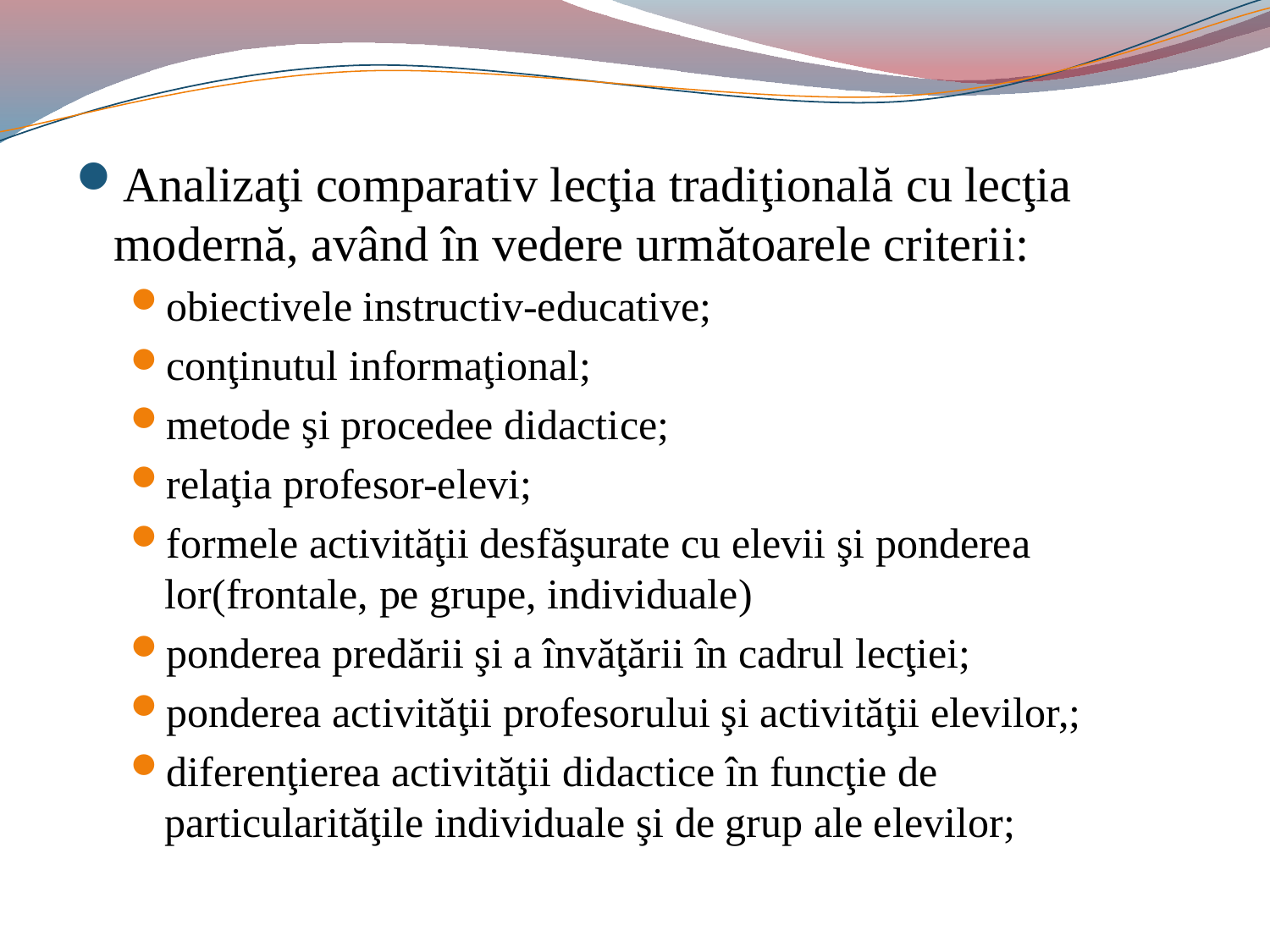

#
Analizaţi comparativ lecţia tradiţională cu lecţia modernă, având în vedere următoarele criterii:
obiectivele instructiv-educative;
conţinutul informaţional;
metode şi procedee didactice;
relaţia profesor-elevi;
formele activităţii desfăşurate cu elevii şi ponderea lor(frontale, pe grupe, individuale)
ponderea predării şi a învăţării în cadrul lecţiei;
ponderea activităţii profesorului şi activităţii elevilor,;
diferenţierea activităţii didactice în funcţie de particularităţile individuale şi de grup ale elevilor;